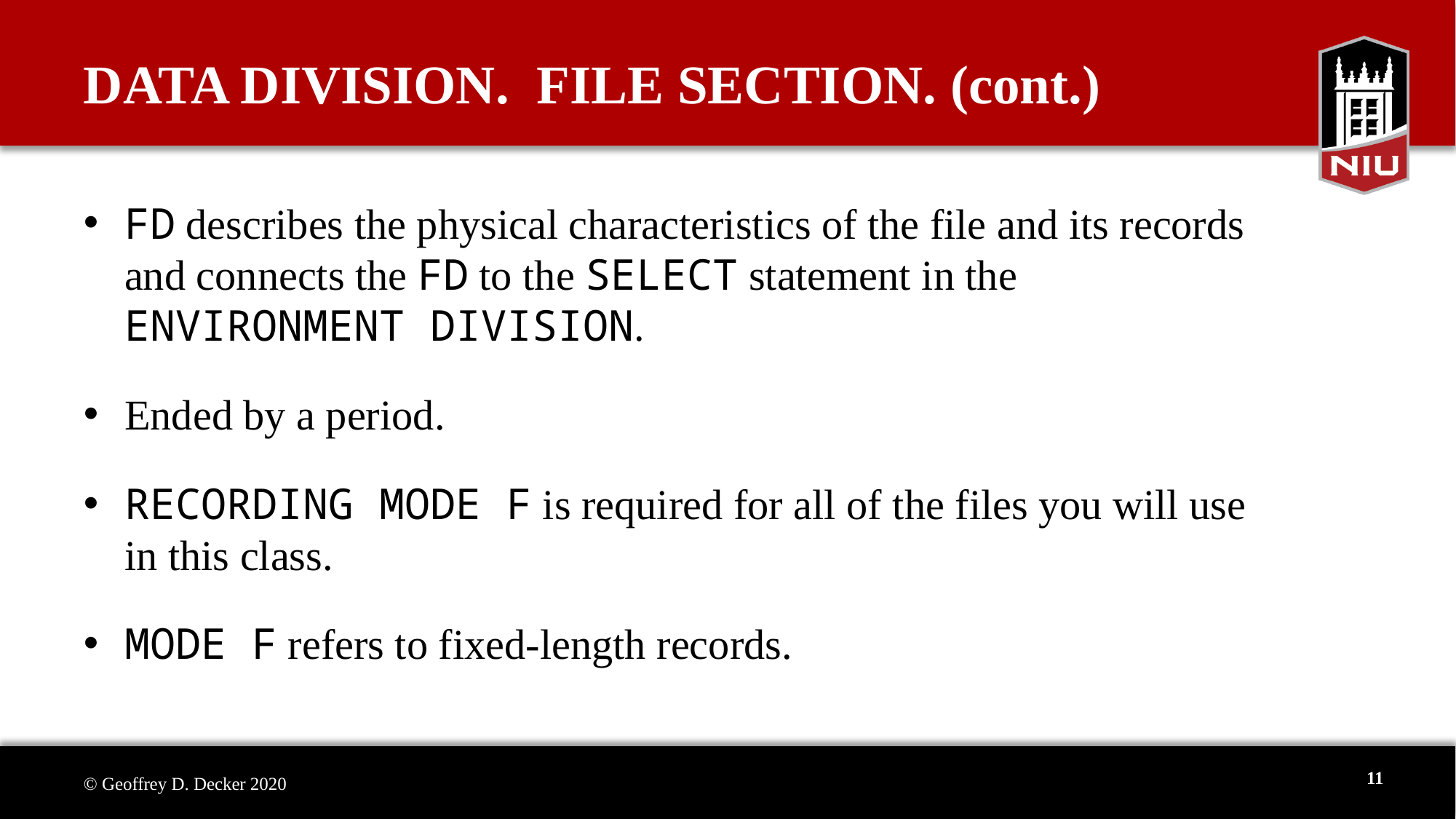

# DATA DIVISION.  FILE SECTION. (cont.)
FD describes the physical characteristics of the file and its records and connects the FD to the SELECT statement in the ENVIRONMENT DIVISION.

Ended by a period.

RECORDING MODE F is required for all of the files you will use in this class.

MODE F refers to fixed-length records.
11
© Geoffrey D. Decker 2020